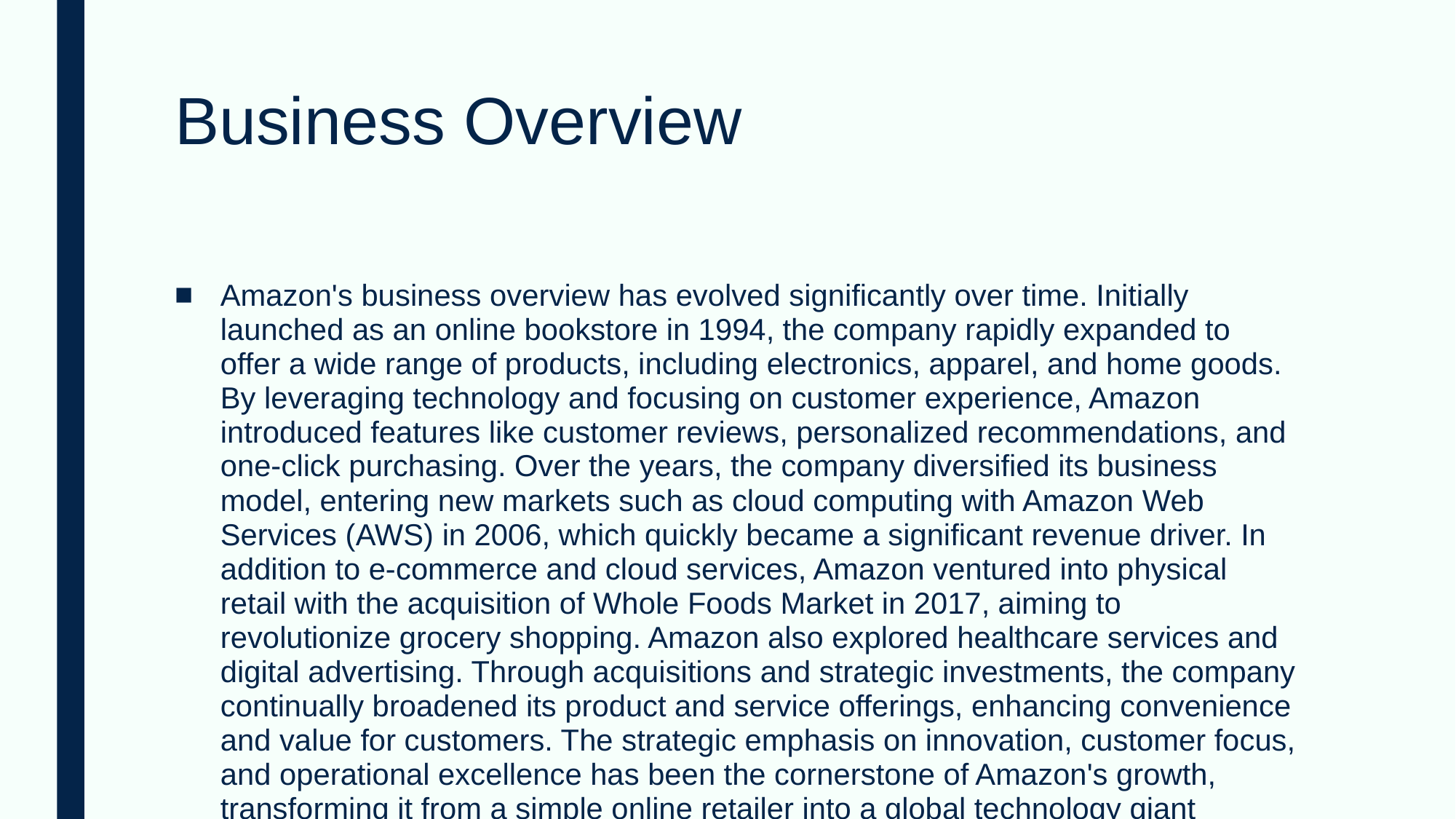

# Business Overview
Amazon's business overview has evolved significantly over time. Initially launched as an online bookstore in 1994, the company rapidly expanded to offer a wide range of products, including electronics, apparel, and home goods. By leveraging technology and focusing on customer experience, Amazon introduced features like customer reviews, personalized recommendations, and one-click purchasing. Over the years, the company diversified its business model, entering new markets such as cloud computing with Amazon Web Services (AWS) in 2006, which quickly became a significant revenue driver. In addition to e-commerce and cloud services, Amazon ventured into physical retail with the acquisition of Whole Foods Market in 2017, aiming to revolutionize grocery shopping. Amazon also explored healthcare services and digital advertising. Through acquisitions and strategic investments, the company continually broadened its product and service offerings, enhancing convenience and value for customers. The strategic emphasis on innovation, customer focus, and operational excellence has been the cornerstone of Amazon's growth, transforming it from a simple online retailer into a global technology giant dominating various sectors such as e-commerce, cloud computing, and digital services.